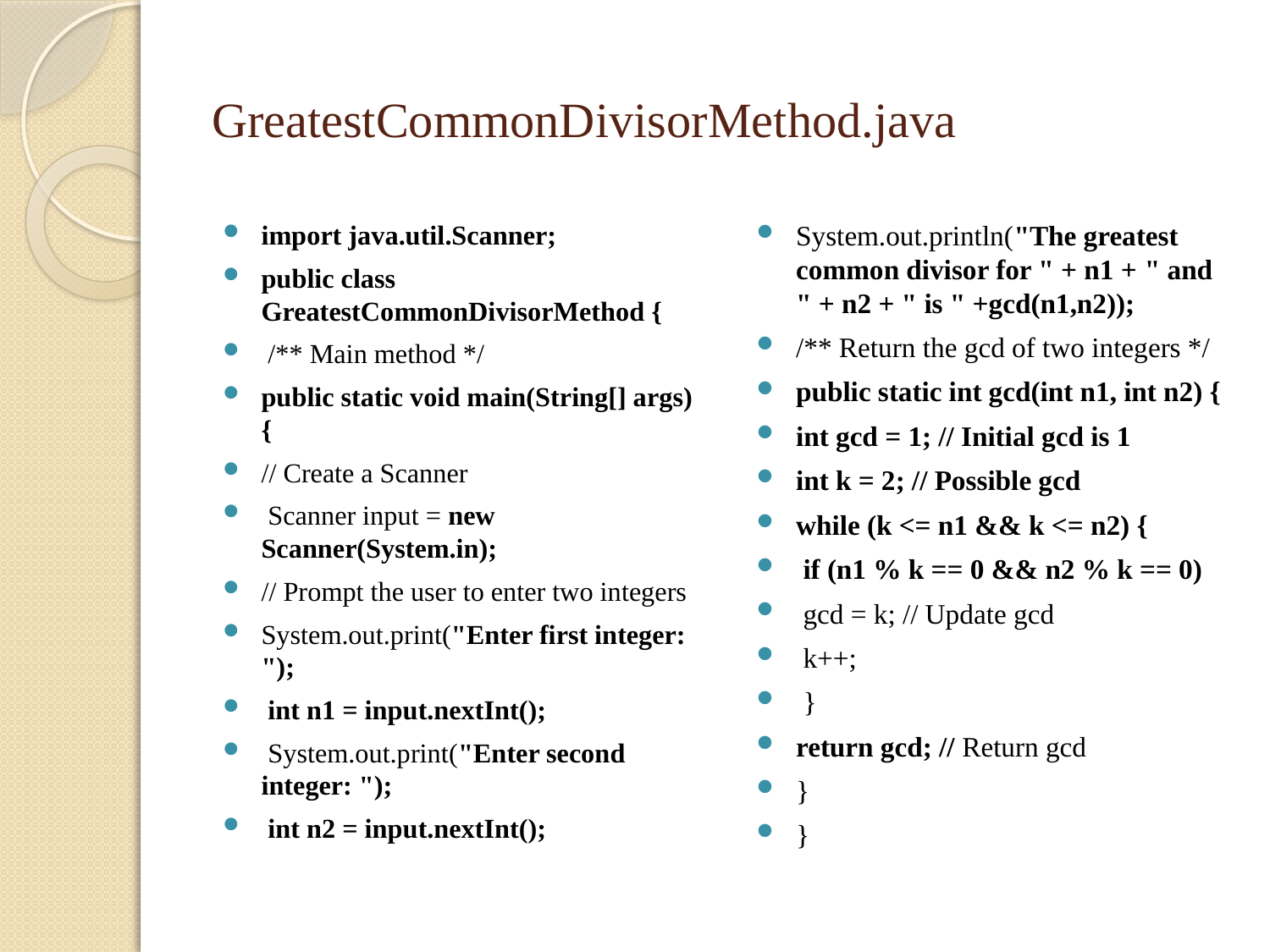

# GreatestCommonDivisorMethod.java
import java.util.Scanner;
public class GreatestCommonDivisorMethod {
 /** Main method */
public static void main(String[] args) {
// Create a Scanner
 Scanner input = new Scanner(System.in);
// Prompt the user to enter two integers
System.out.print("Enter first integer: ");
 int n1 = input.nextInt();
 System.out.print("Enter second integer: ");
 int n2 = input.nextInt();
System.out.println("The greatest common divisor for " + n1 + " and " + n2 + " is " +gcd(n1,n2));
/** Return the gcd of two integers */
public static int gcd(int n1, int n2) {
int gcd = 1; // Initial gcd is 1
int k = 2; // Possible gcd
while (k <= n1 && k <= n2) {
 if (n1 % k == 0 && n2 % k == 0)
 gcd = k; // Update gcd
 k++;
 }
return gcd; // Return gcd
}
}